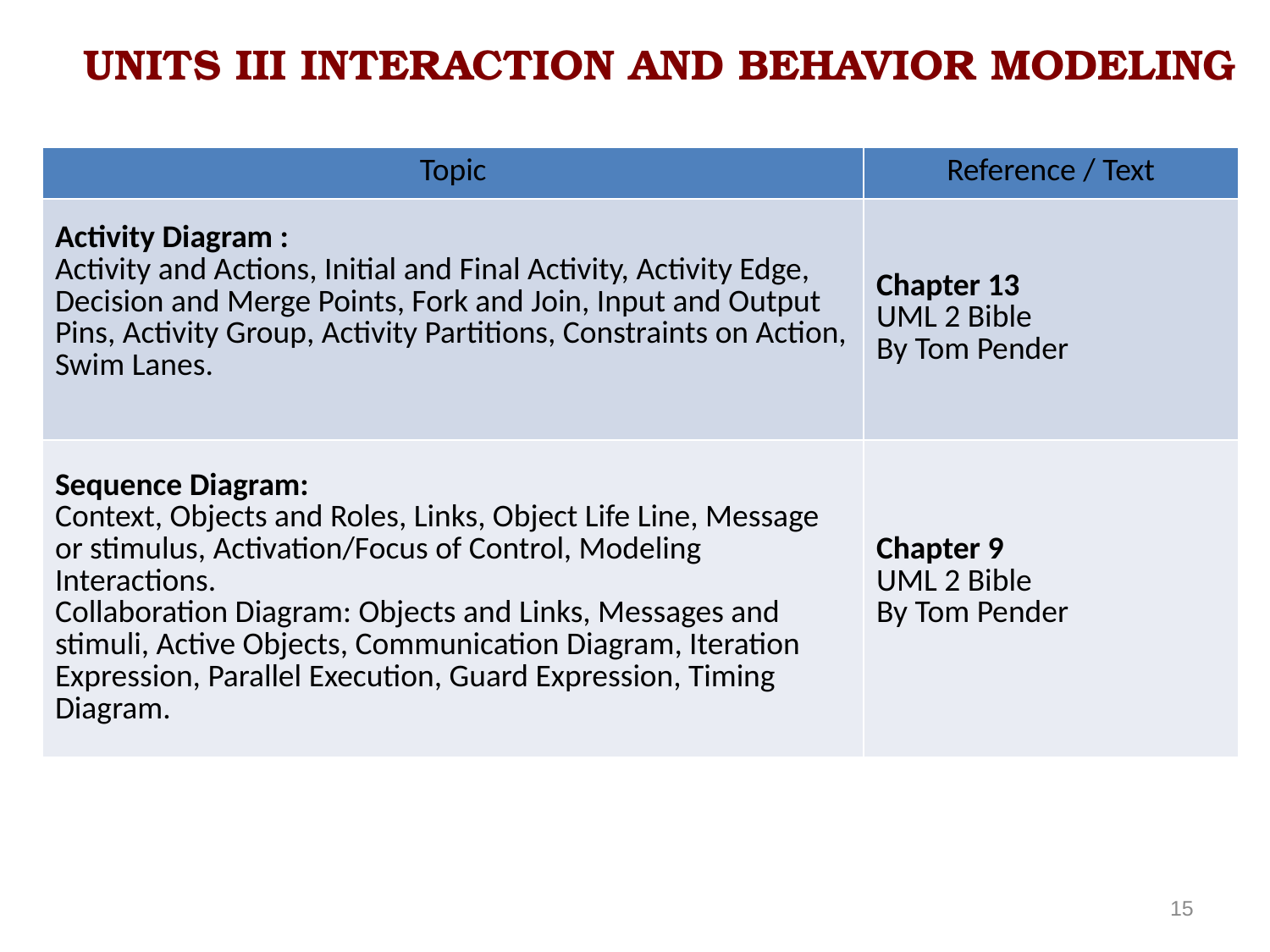

UNITS III INTERACTION AND BEHAVIOR MODELING
| Topic | Reference / Text |
| --- | --- |
| Activity Diagram : Activity and Actions, Initial and Final Activity, Activity Edge, Decision and Merge Points, Fork and Join, Input and Output Pins, Activity Group, Activity Partitions, Constraints on Action, Swim Lanes. | Chapter 13 UML 2 Bible By Tom Pender |
| Sequence Diagram: Context, Objects and Roles, Links, Object Life Line, Message or stimulus, Activation/Focus of Control, Modeling Interactions. Collaboration Diagram: Objects and Links, Messages and stimuli, Active Objects, Communication Diagram, Iteration Expression, Parallel Execution, Guard Expression, Timing Diagram. | Chapter 9 UML 2 Bible By Tom Pender |
15